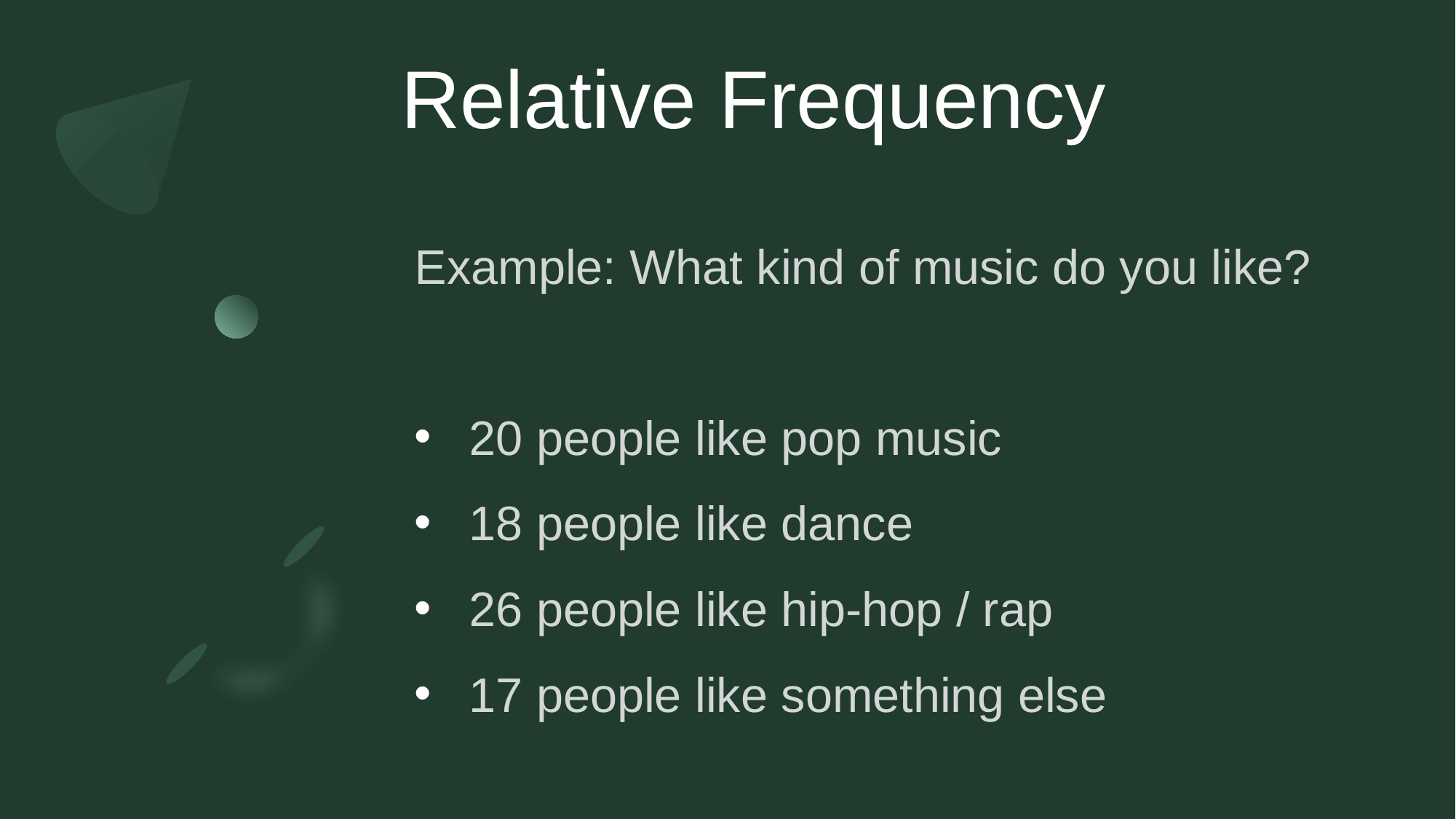

# Relative Frequency
Example: What kind of music do you like?

20 people like pop music
18 people like dance
26 people like hip-hop / rap
17 people like something else